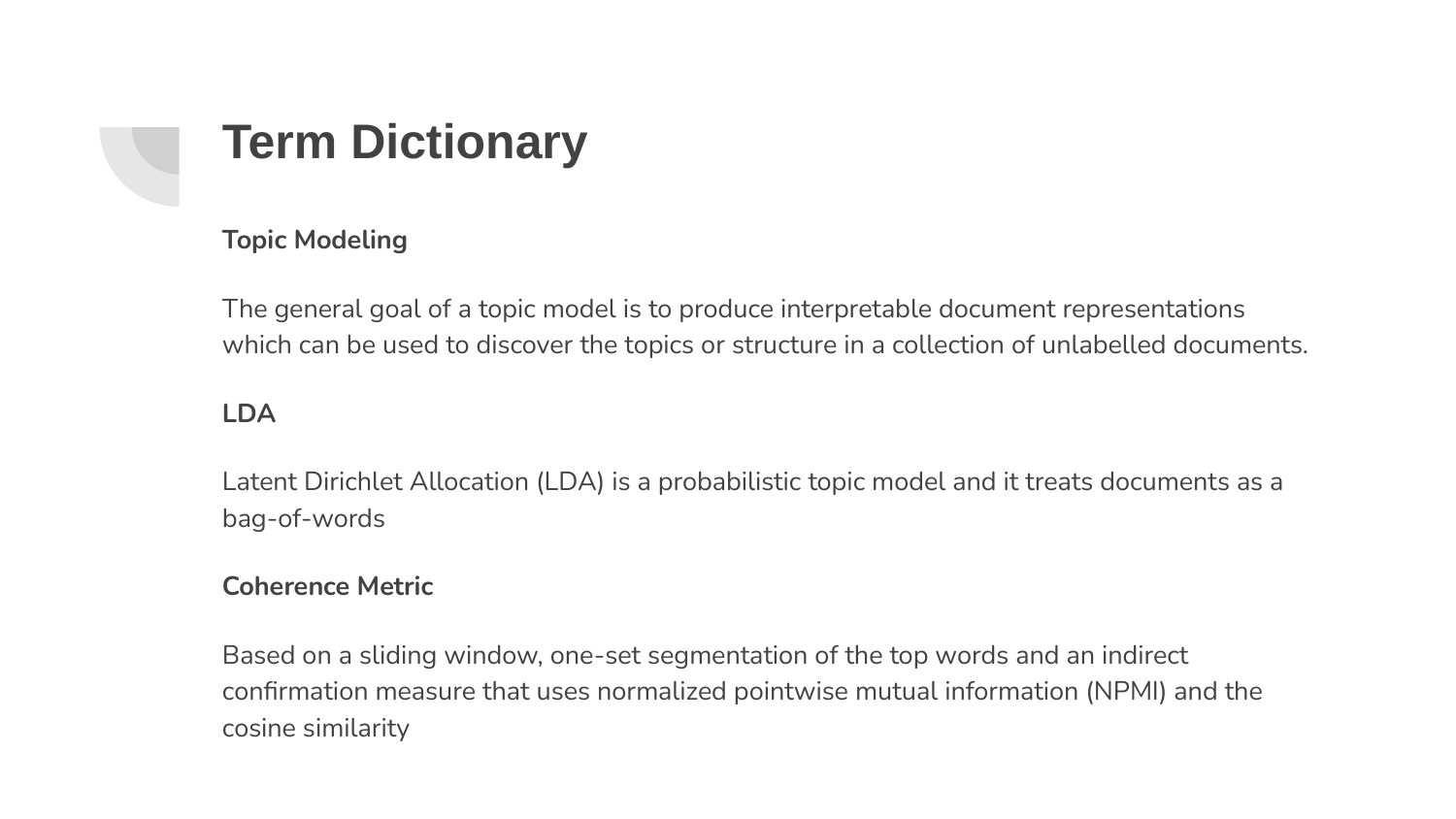

# Term Dictionary
Topic Modeling
The general goal of a topic model is to produce interpretable document representations which can be used to discover the topics or structure in a collection of unlabelled documents.
LDA
Latent Dirichlet Allocation (LDA) is a probabilistic topic model and it treats documents as a bag-of-words
Coherence Metric
Based on a sliding window, one-set segmentation of the top words and an indirect confirmation measure that uses normalized pointwise mutual information (NPMI) and the cosine similarity